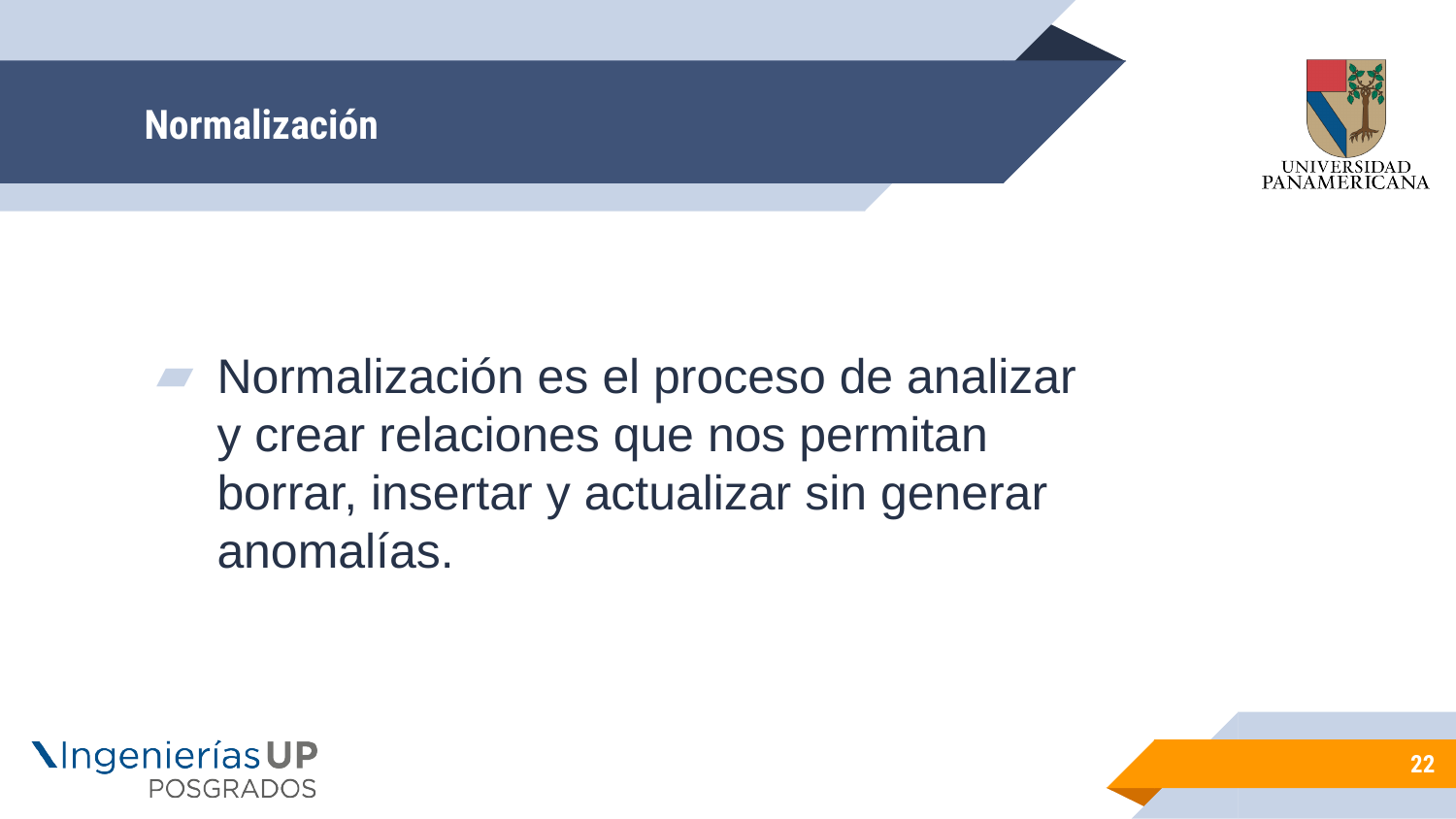

# Normalización
Normalización es el proceso de analizar y crear relaciones que nos permitan borrar, insertar y actualizar sin generar anomalías.
22